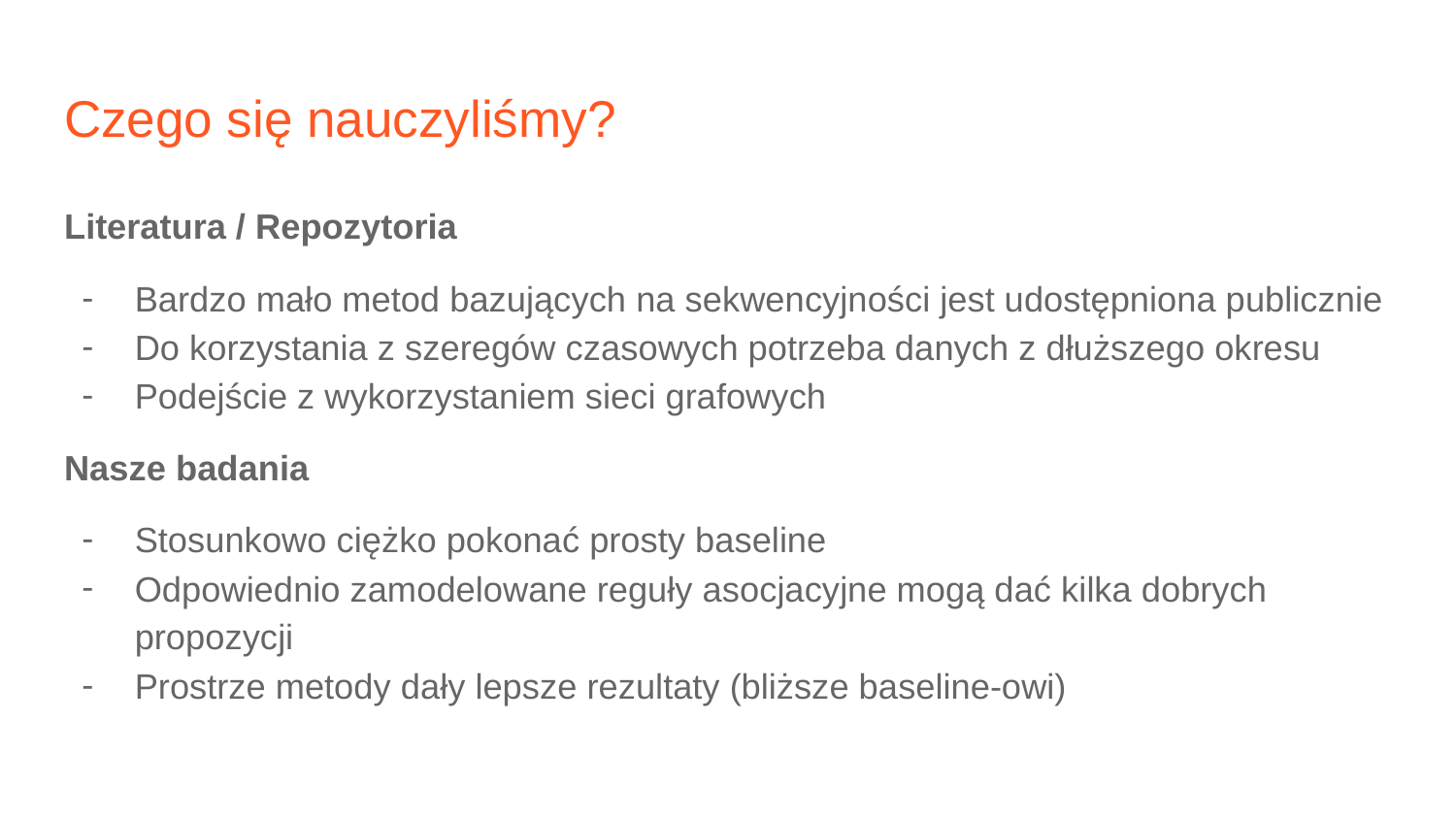

# Czego się nauczyliśmy?
Literatura / Repozytoria
Bardzo mało metod bazujących na sekwencyjności jest udostępniona publicznie
Do korzystania z szeregów czasowych potrzeba danych z dłuższego okresu
Podejście z wykorzystaniem sieci grafowych
Nasze badania
Stosunkowo ciężko pokonać prosty baseline
Odpowiednio zamodelowane reguły asocjacyjne mogą dać kilka dobrych propozycji
Prostrze metody dały lepsze rezultaty (bliższe baseline-owi)